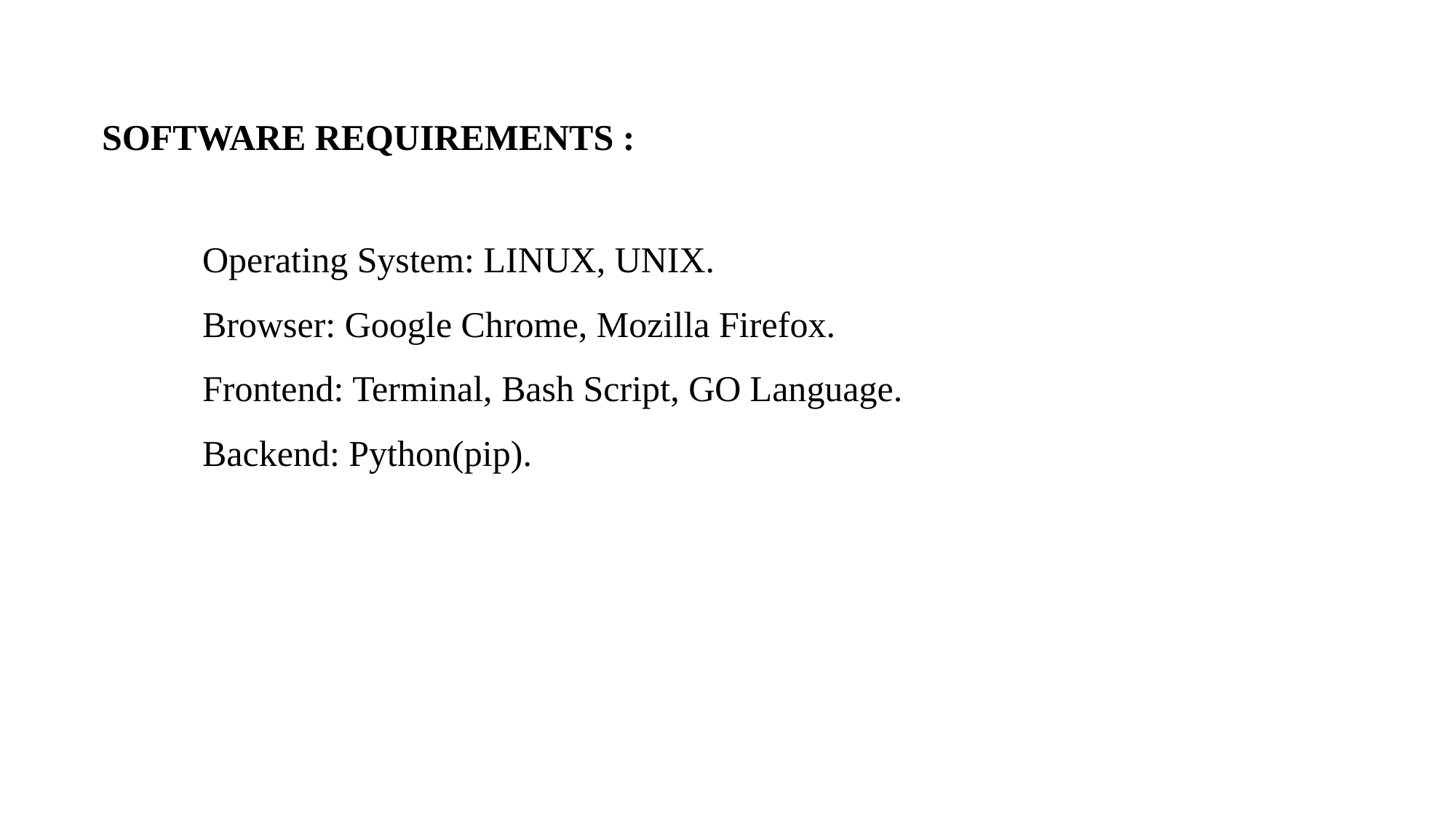

SOFTWARE REQUIREMENTS :

Operating System: LINUX, UNIX.
Browser: Google Chrome, Mozilla Firefox.
Frontend: Terminal, Bash Script, GO Language.
Backend: Python(pip).

HARDWARE REQUIREMENTS :
System                 :	     Intel i3Core.5th gen
               RAM                  :     4 GB
               Storage               :     500 GB
               CPU                   :     2 GHz or faster
               Architecture       :     32-bit or 64-bit